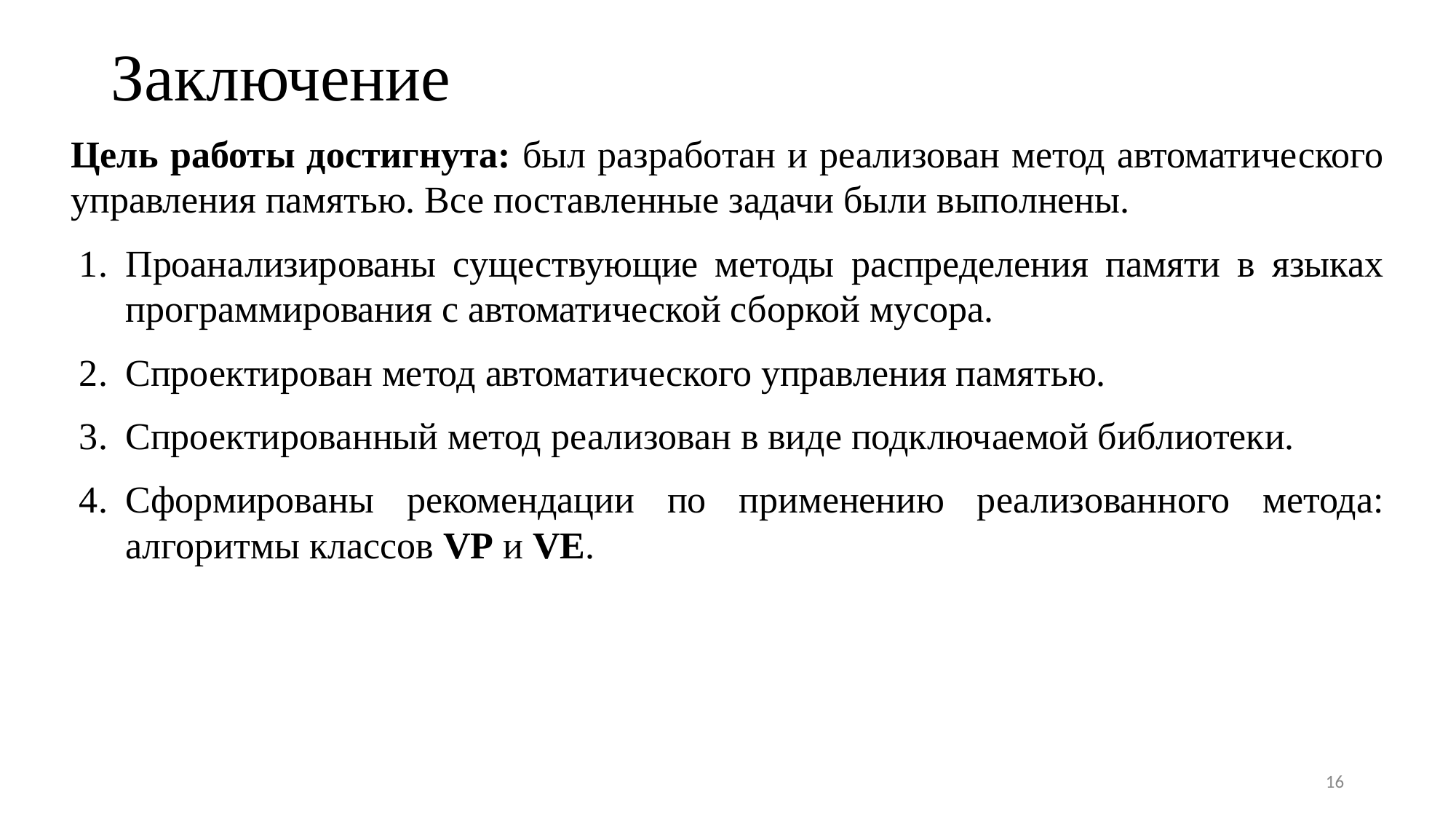

# Заключение
Цель работы достигнута: был разработан и реализован метод автоматического управления памятью. Все поставленные задачи были выполнены.
Проанализированы существующие методы распределения памяти в языках программирования с автоматической сборкой мусора.
Спроектирован метод автоматического управления памятью.
Спроектированный метод реализован в виде подключаемой библиотеки.
Сформированы рекомендации по применению реализованного метода: алгоритмы классов VP и VE.
16